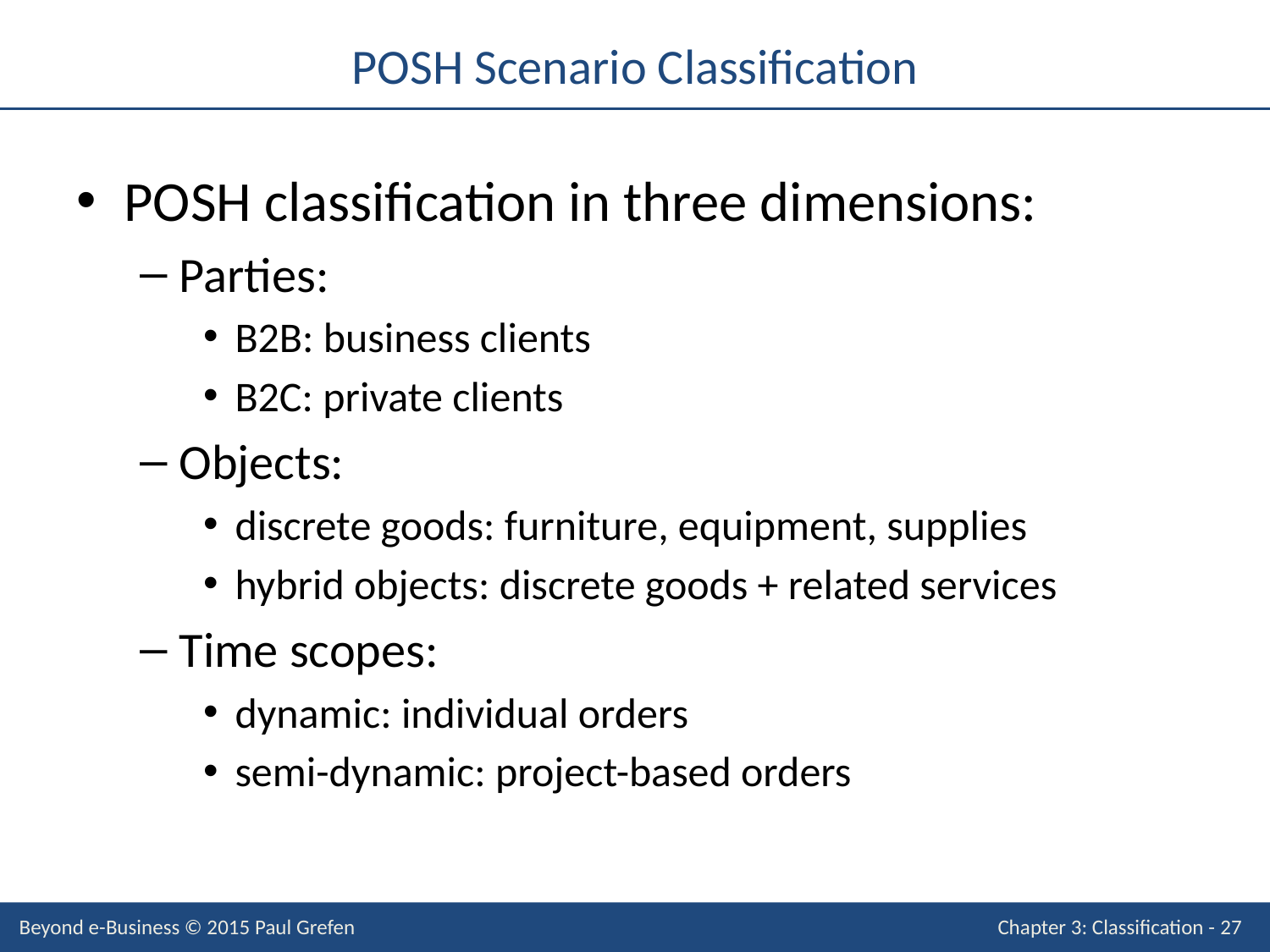

# POSH Scenario Classification
POSH classification in three dimensions:
Parties:
B2B: business clients
B2C: private clients
Objects:
discrete goods: furniture, equipment, supplies
hybrid objects: discrete goods + related services
Time scopes:
dynamic: individual orders
semi-dynamic: project-based orders
Beyond e-Business © 2015 Paul Grefen
Chapter 3: Classification - 27